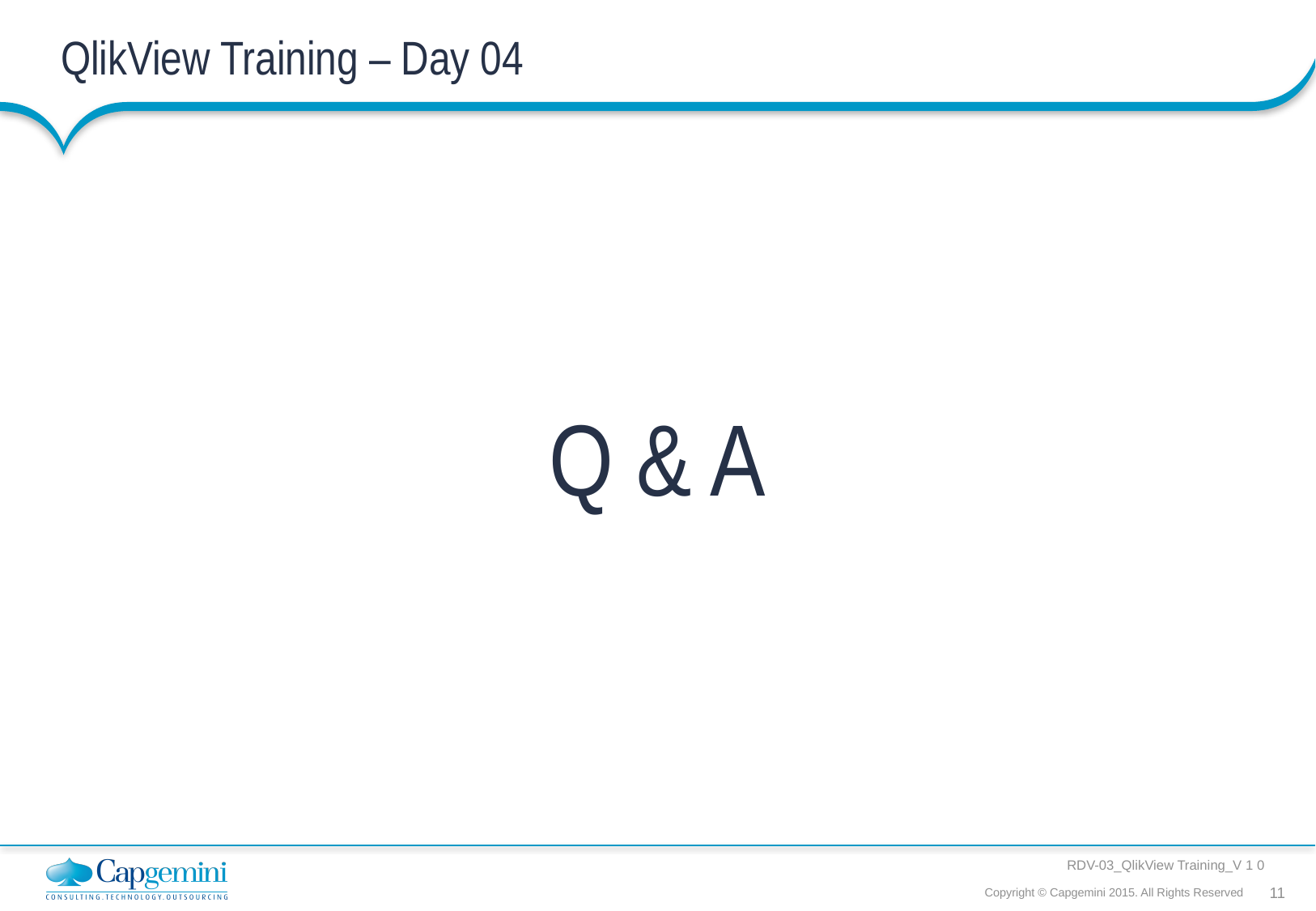

QlikView Training – Day 04
# Q & A